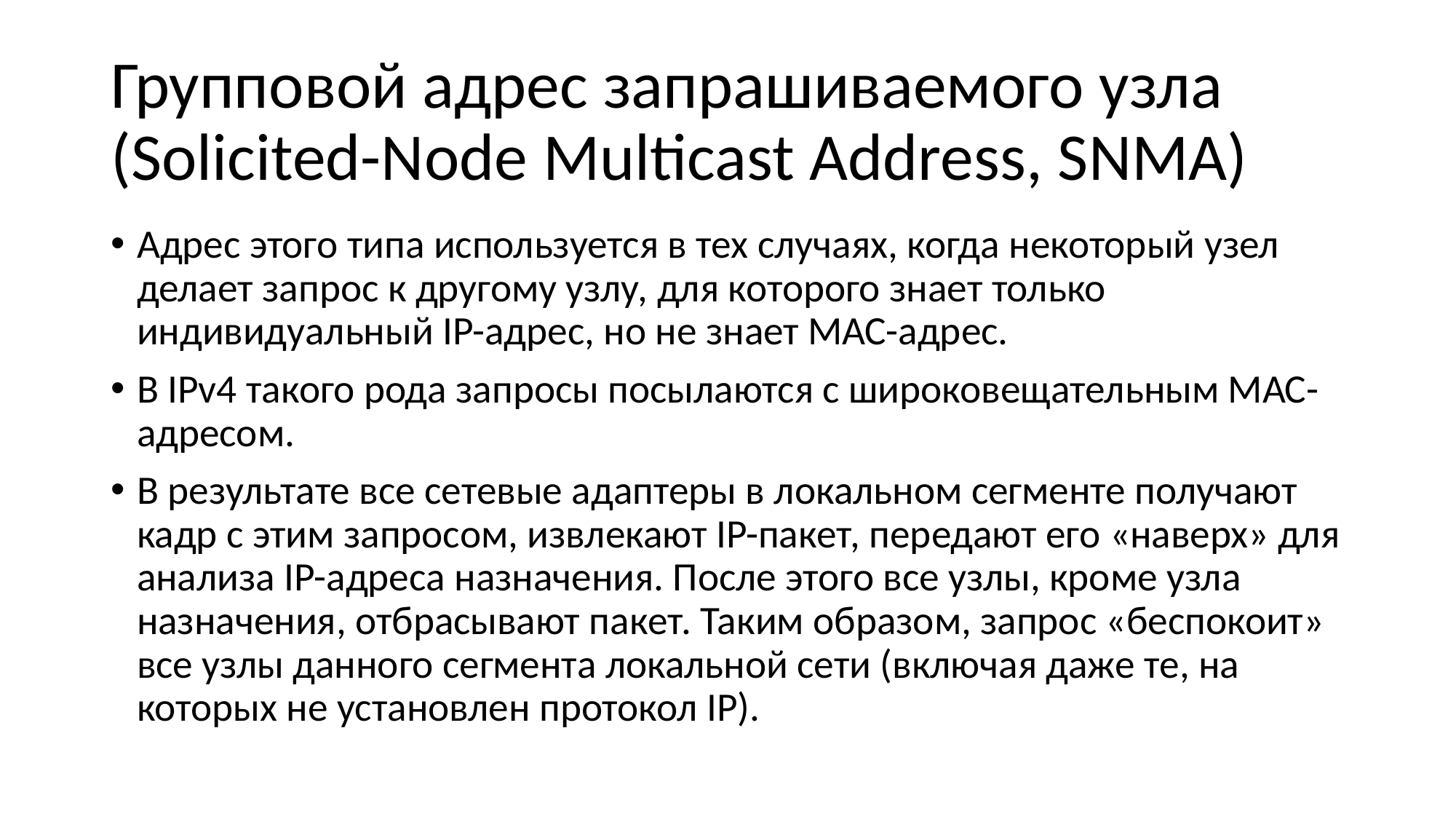

# Групповой адрес запрашиваемого узла (Solicited-Node Multicast Address, SNMA)
Адрес этого типа используется в тех случаях, когда некоторый узел делает запрос к другому узлу, для которого знает только индивидуальный IP-адрес, но не знает МАС-адрес.
В IPv4 такого рода запросы посылаются с широковещательным МАС-адресом.
В результате все сетевые адаптеры в локальном сегменте получают кадр с этим запросом, извлекают IP-пакет, передают его «наверх» для анализа IP-адреса назначения. После этого все узлы, кроме узла назначения, отбрасывают пакет. Таким образом, запрос «беспокоит» все узлы данного сегмента локальной сети (включая даже те, на которых не установлен протокол IP).